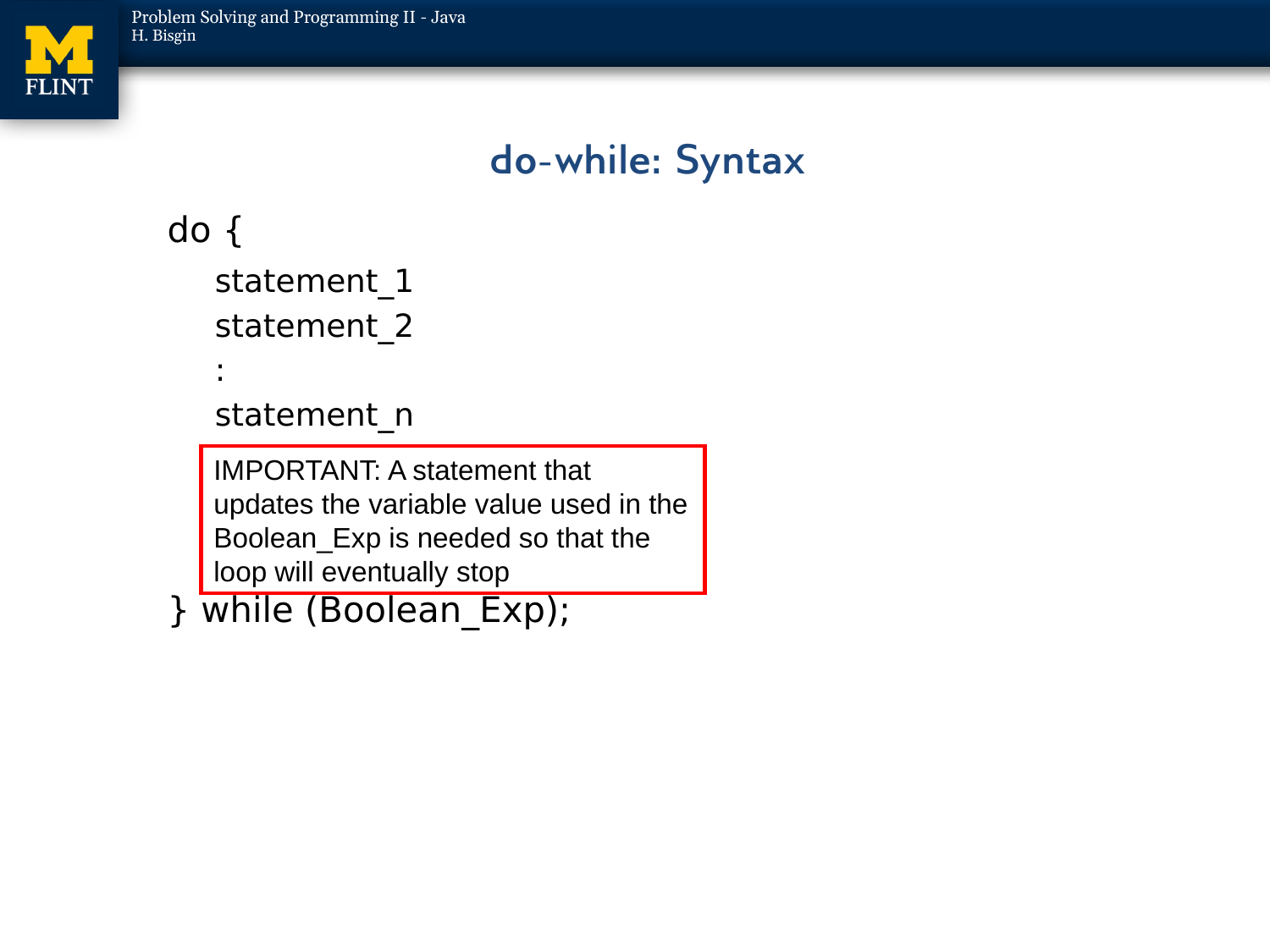

# do-while: Syntax
do {
	statement_1
	statement_2
	:
	statement_n

} while (Boolean_Exp);
IMPORTANT: A statement that updates the variable value used in the Boolean_Exp is needed so that the loop will eventually stop